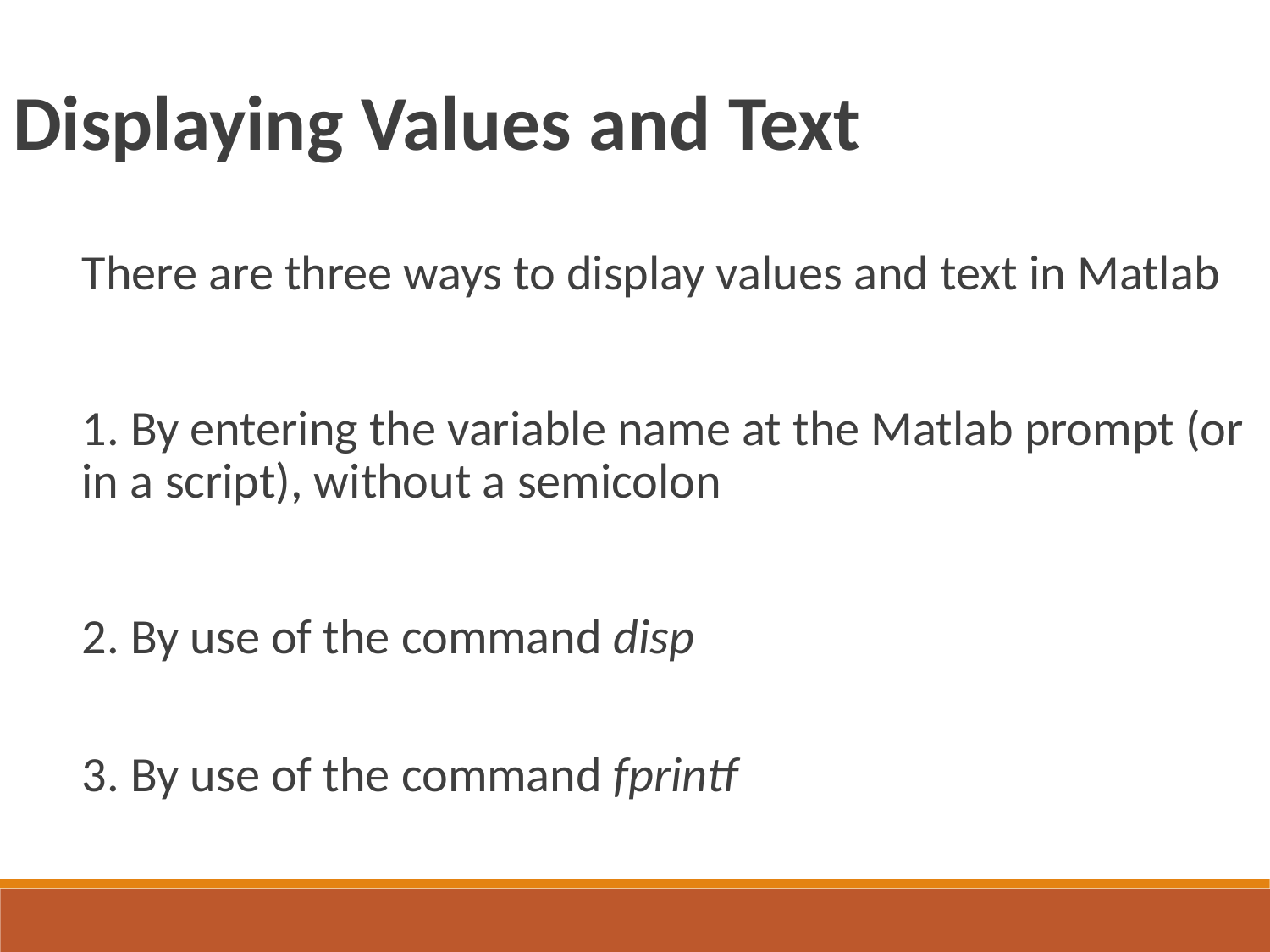

Displaying Values and Text
There are three ways to display values and text in Matlab

1. By entering the variable name at the Matlab prompt (or in a script), without a semicolon

2. By use of the command disp

3. By use of the command fprintf